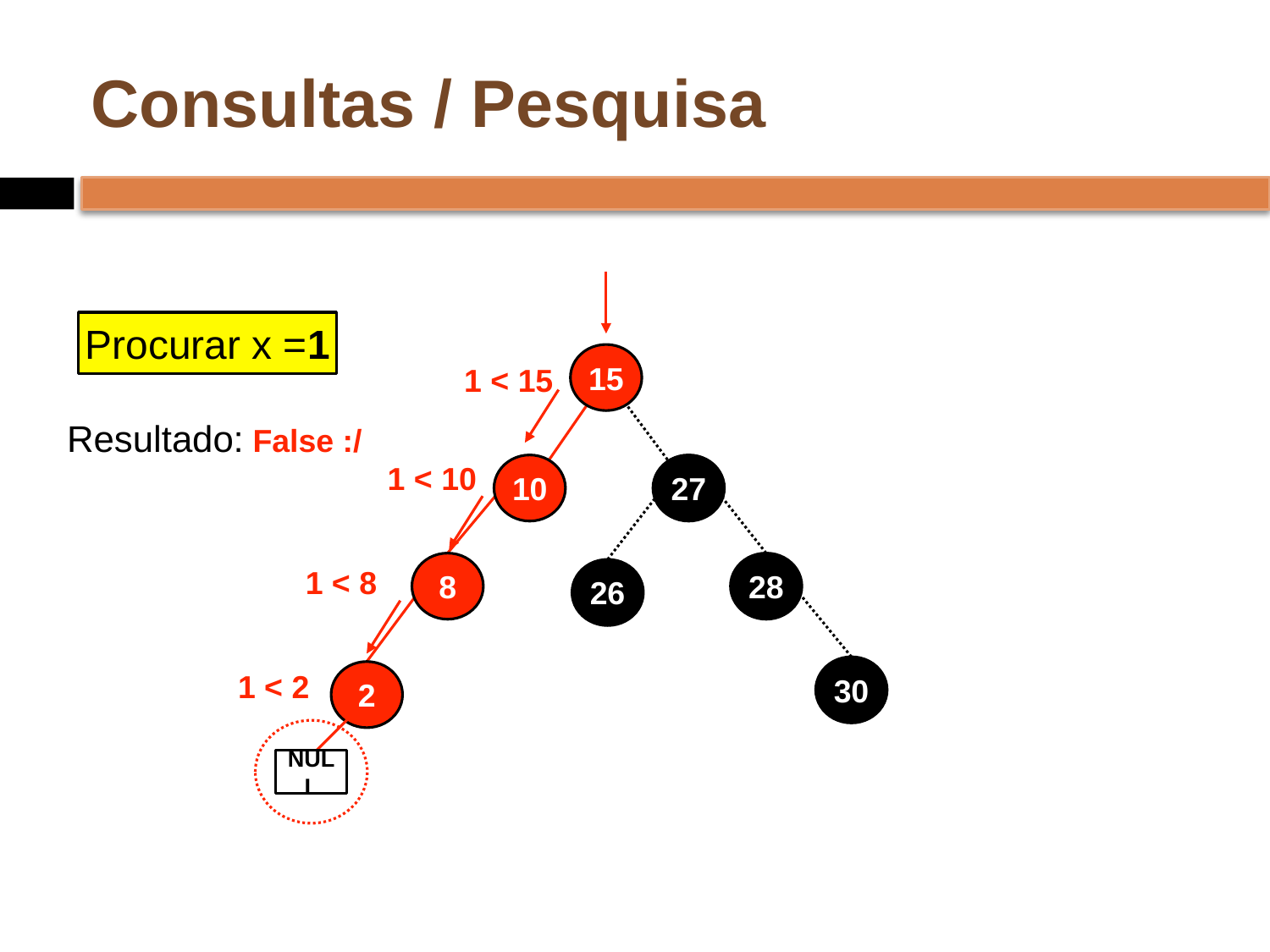

# Consultas / Pesquisa

Procurar x =1
15
1 < 15

Resultado: False :/
1 < 10
10
27

8
28
1 < 8
26

30
1 < 2
2

NULL
115